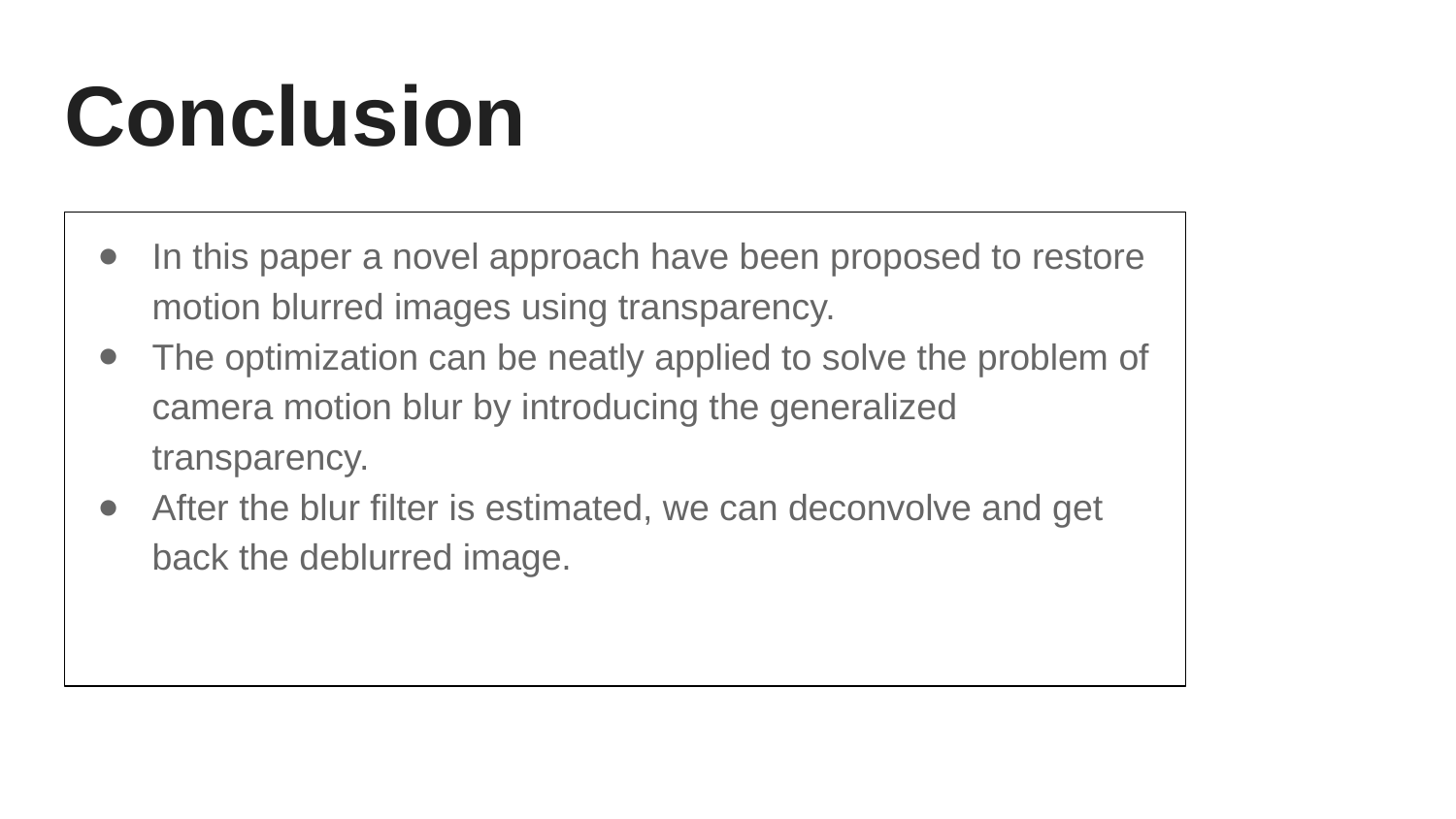

# Conclusion
In this paper a novel approach have been proposed to restore motion blurred images using transparency.
The optimization can be neatly applied to solve the problem of camera motion blur by introducing the generalized transparency.
After the blur filter is estimated, we can deconvolve and get back the deblurred image.